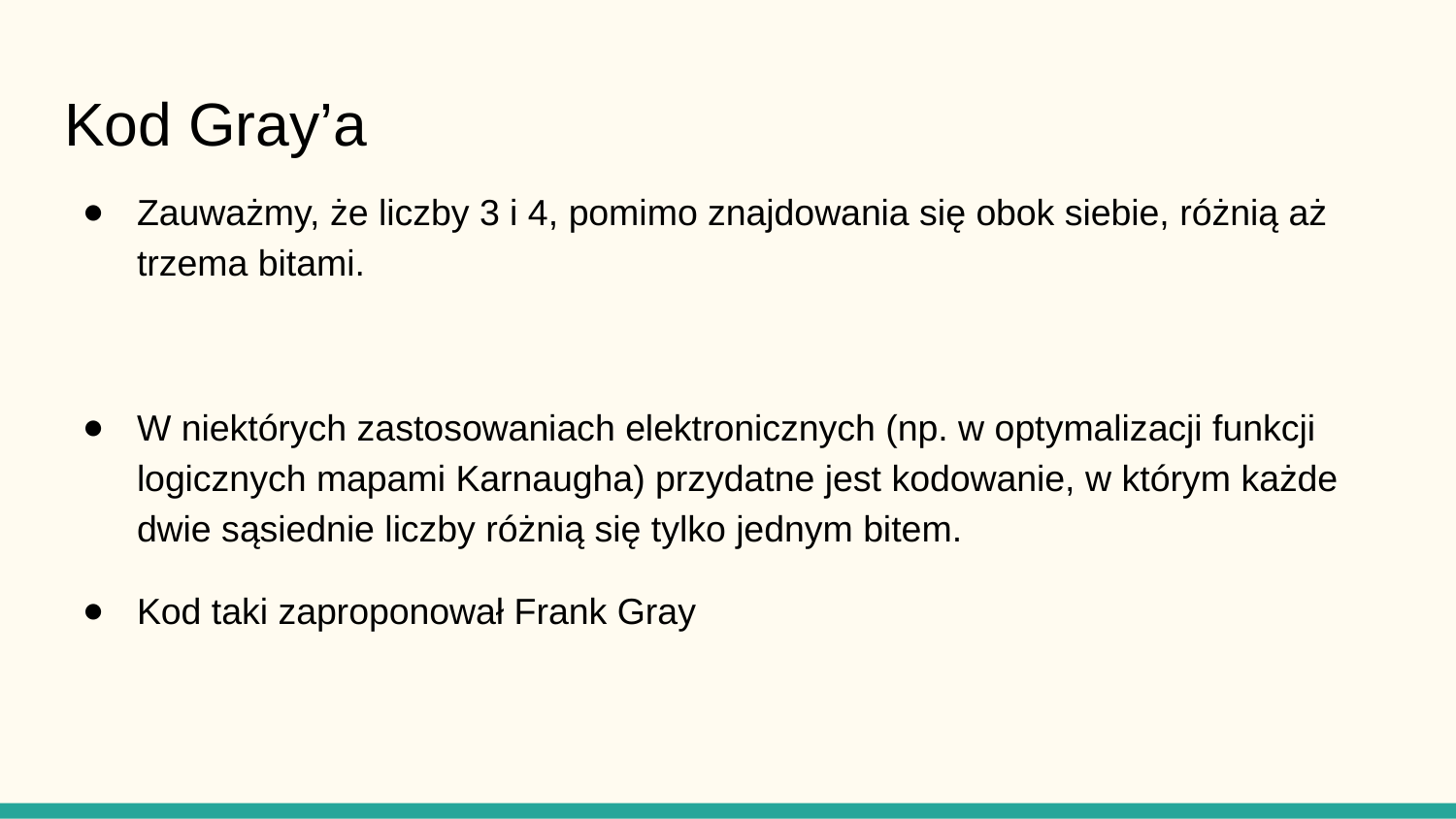

# Kod Gray’a
Zauważmy, że liczby 3 i 4, pomimo znajdowania się obok siebie, różnią aż trzema bitami.

W niektórych zastosowaniach elektronicznych (np. w optymalizacji funkcji logicznych mapami Karnaugha) przydatne jest kodowanie, w którym każde dwie sąsiednie liczby różnią się tylko jednym bitem.
Kod taki zaproponował Frank Gray